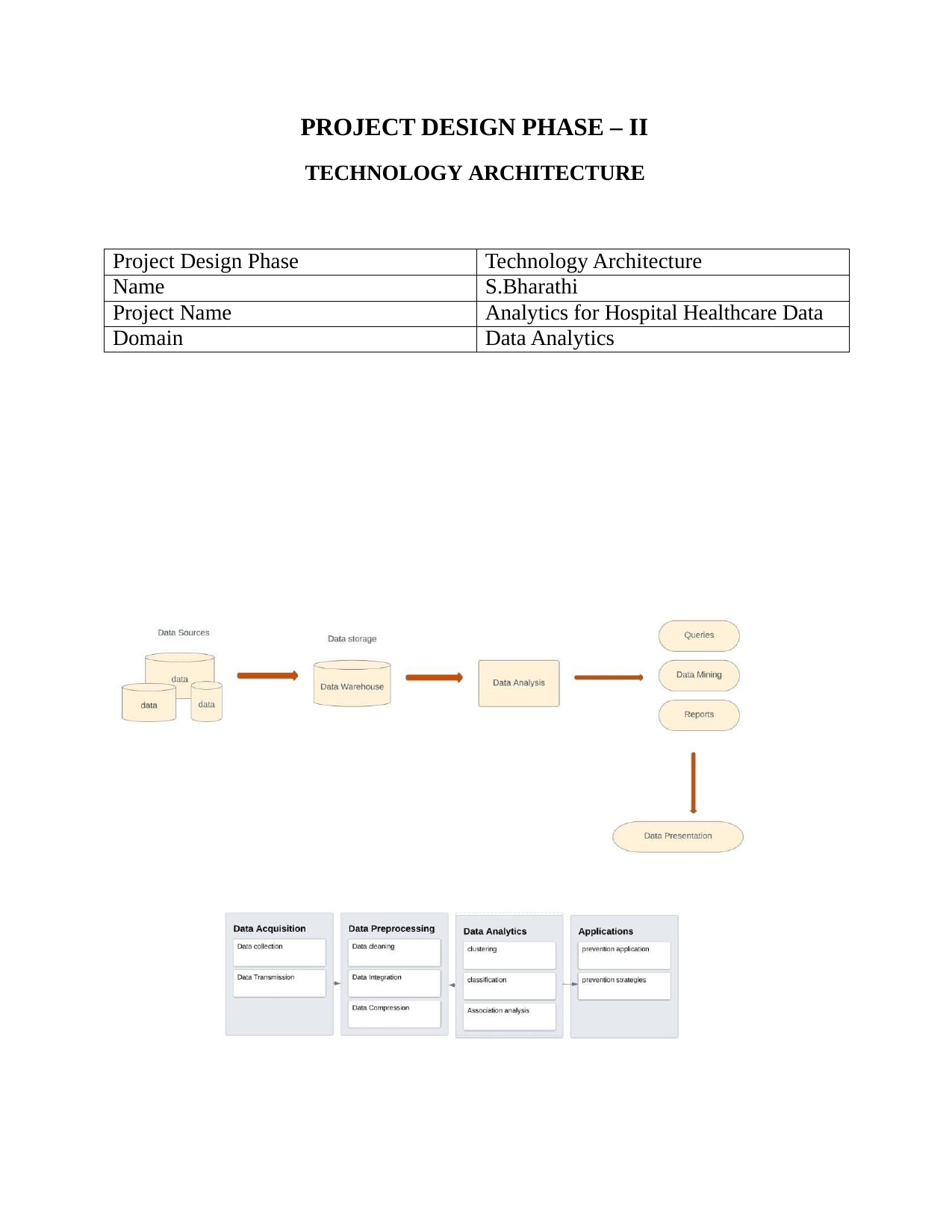

PROJECT DESIGN PHASE – II
TECHNOLOGY ARCHITECTURE
| Project Design Phase | Technology Architecture |
| --- | --- |
| Name | S.Bharathi |
| Project Name | Analytics for Hospital Healthcare Data |
| Domain | Data Analytics |